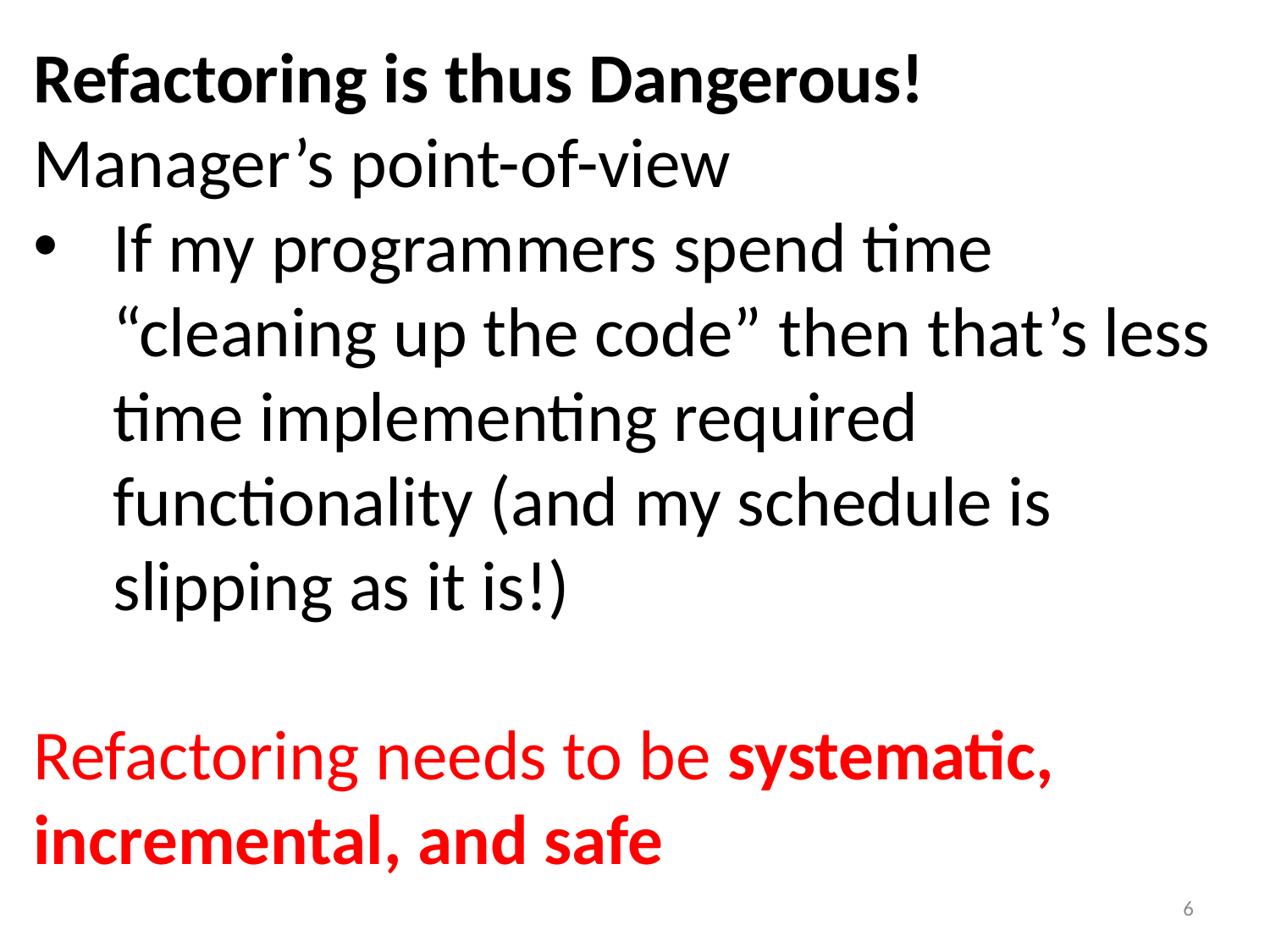

Refactoring is thus Dangerous!
Manager’s point-of-view
If my programmers spend time “cleaning up the code” then that’s less time implementing required functionality (and my schedule is slipping as it is!)

Refactoring needs to be systematic, incremental, and safe
6